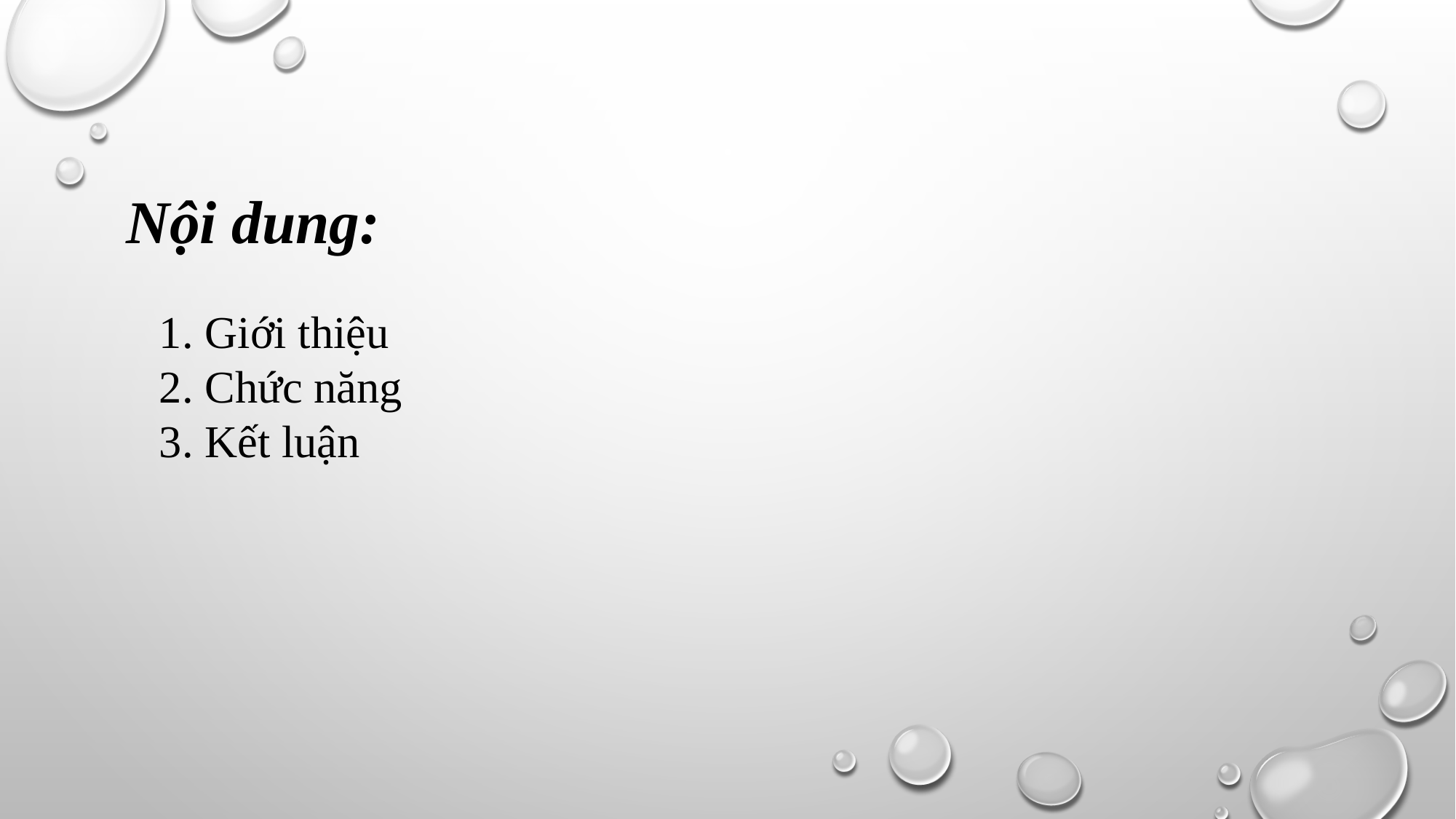

Nội dung:
1. Giới thiệu
2. Chức năng
3. Kết luận